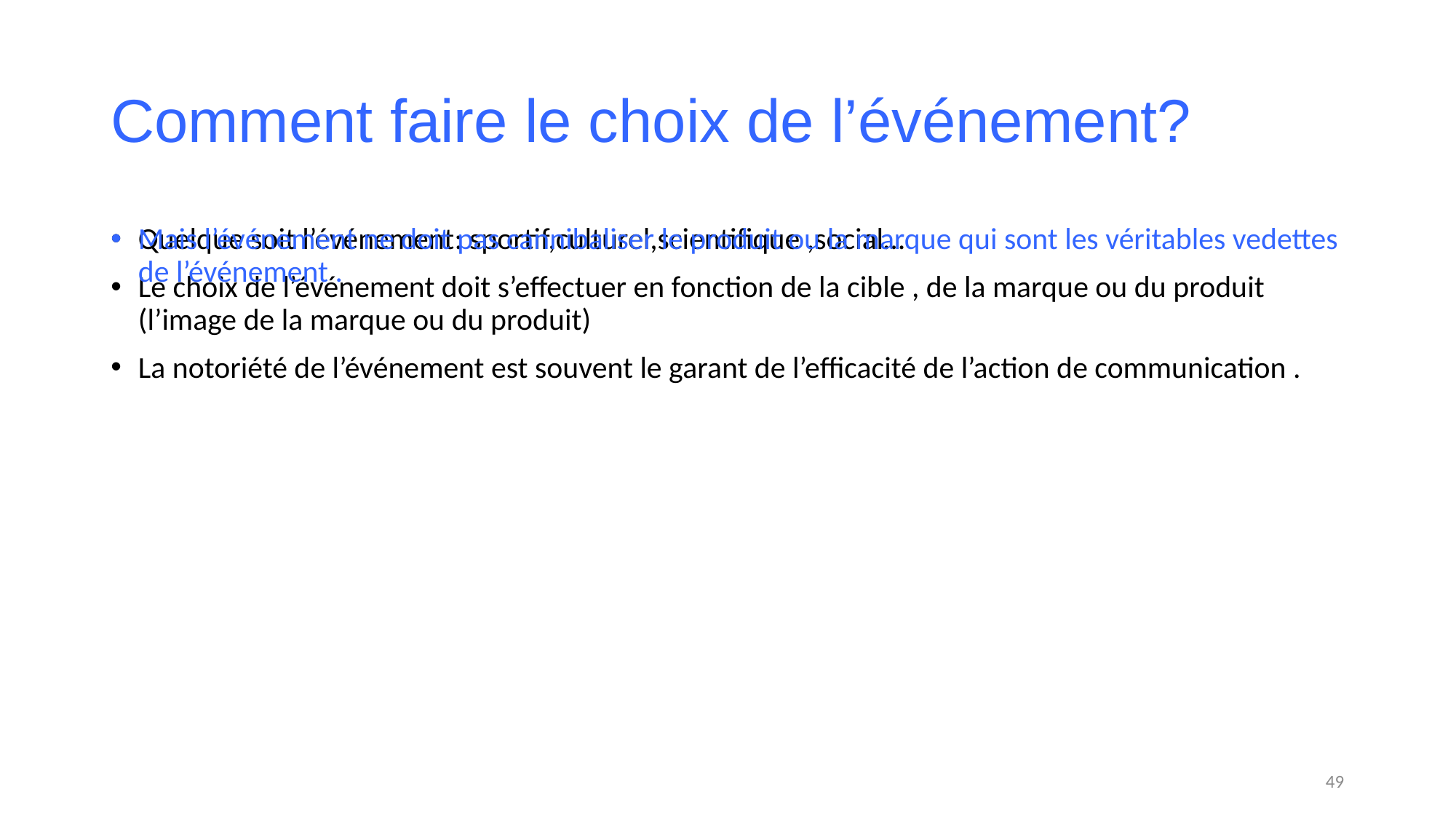

# Comment faire le choix de l’événement?
Quelque soit l’événement: sportif,culturel,scientifique ,social…
Le choix de l’événement doit s’effectuer en fonction de la cible , de la marque ou du produit (l’image de la marque ou du produit)
La notoriété de l’événement est souvent le garant de l’efficacité de l’action de communication .
Mais l’événement ne doit pas cannibaliser le produit ou la marque qui sont les véritables vedettes de l’événement .

49